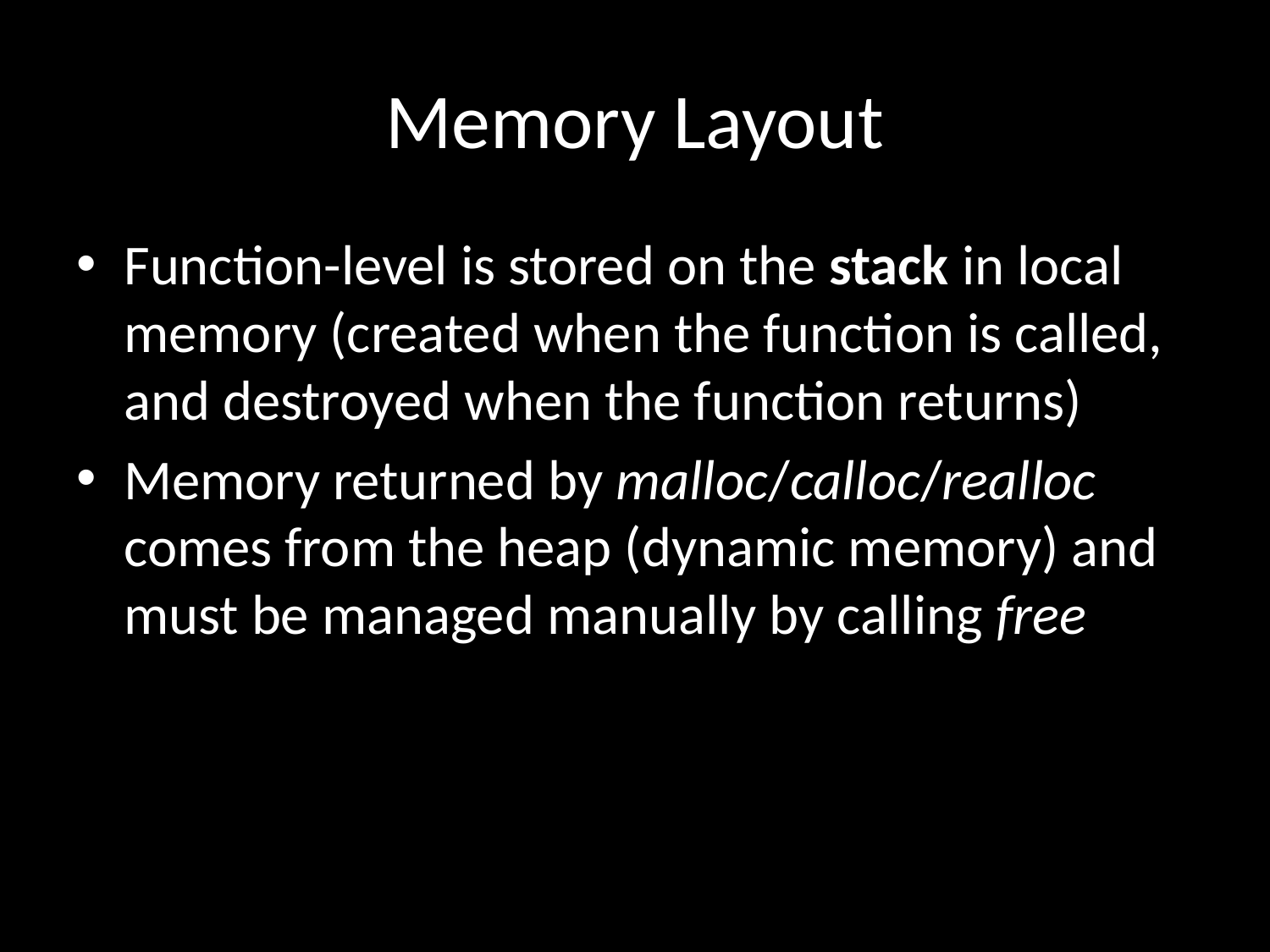

# Memory Layout
Function-level is stored on the stack in local memory (created when the function is called, and destroyed when the function returns)
Memory returned by malloc/calloc/realloc comes from the heap (dynamic memory) and must be managed manually by calling free